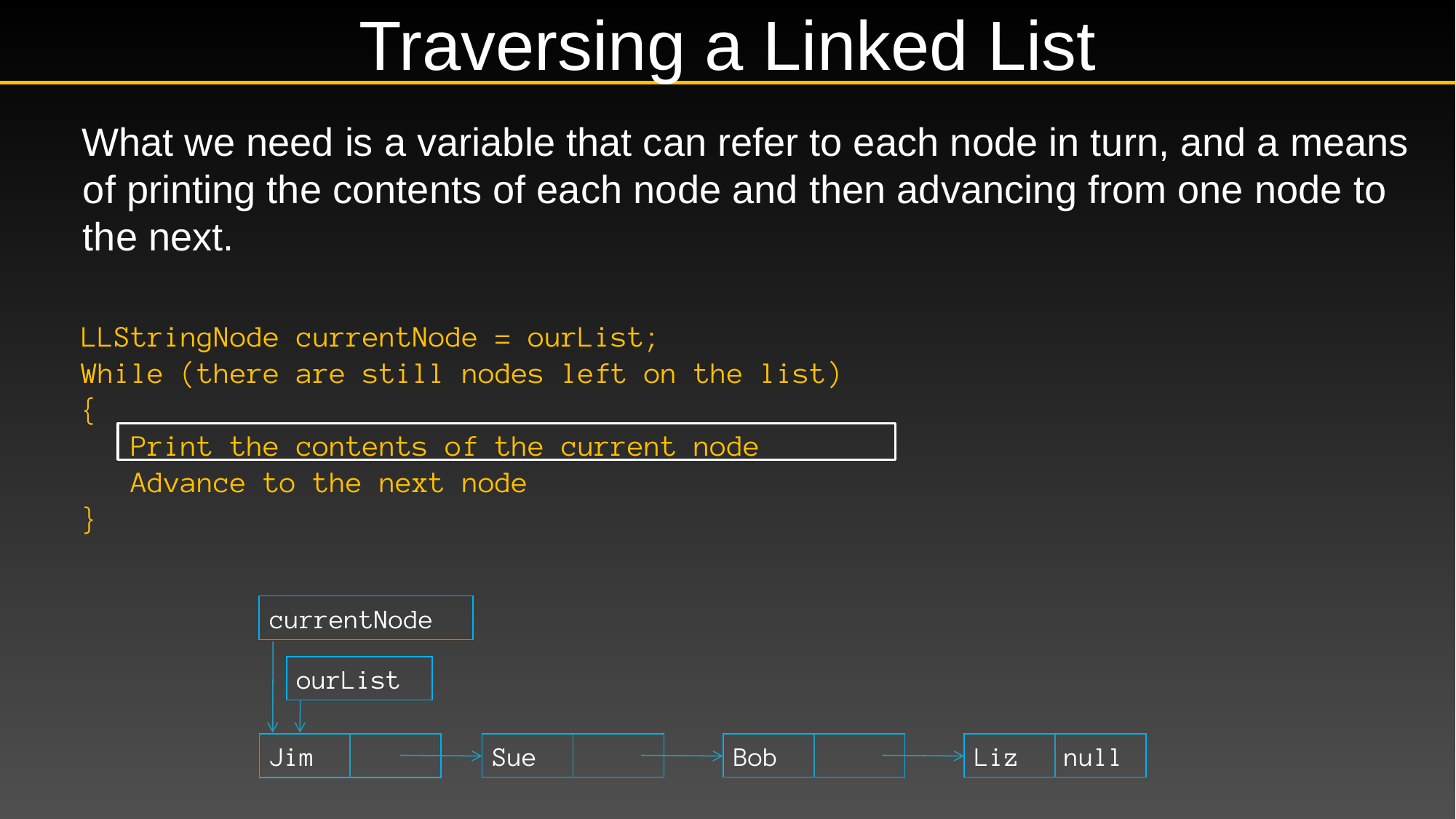

# Traversing a Linked List
What we need is a variable that can refer to each node in turn, and a means of printing the contents of each node and then advancing from one node to the next.

LLStringNode currentNode = ourList;
While (there are still nodes left on the list)
{
   Print the contents of the current node
   Advance to the next node
}

currentNode
ourList
Jim
Sue
Bob
Liz   null